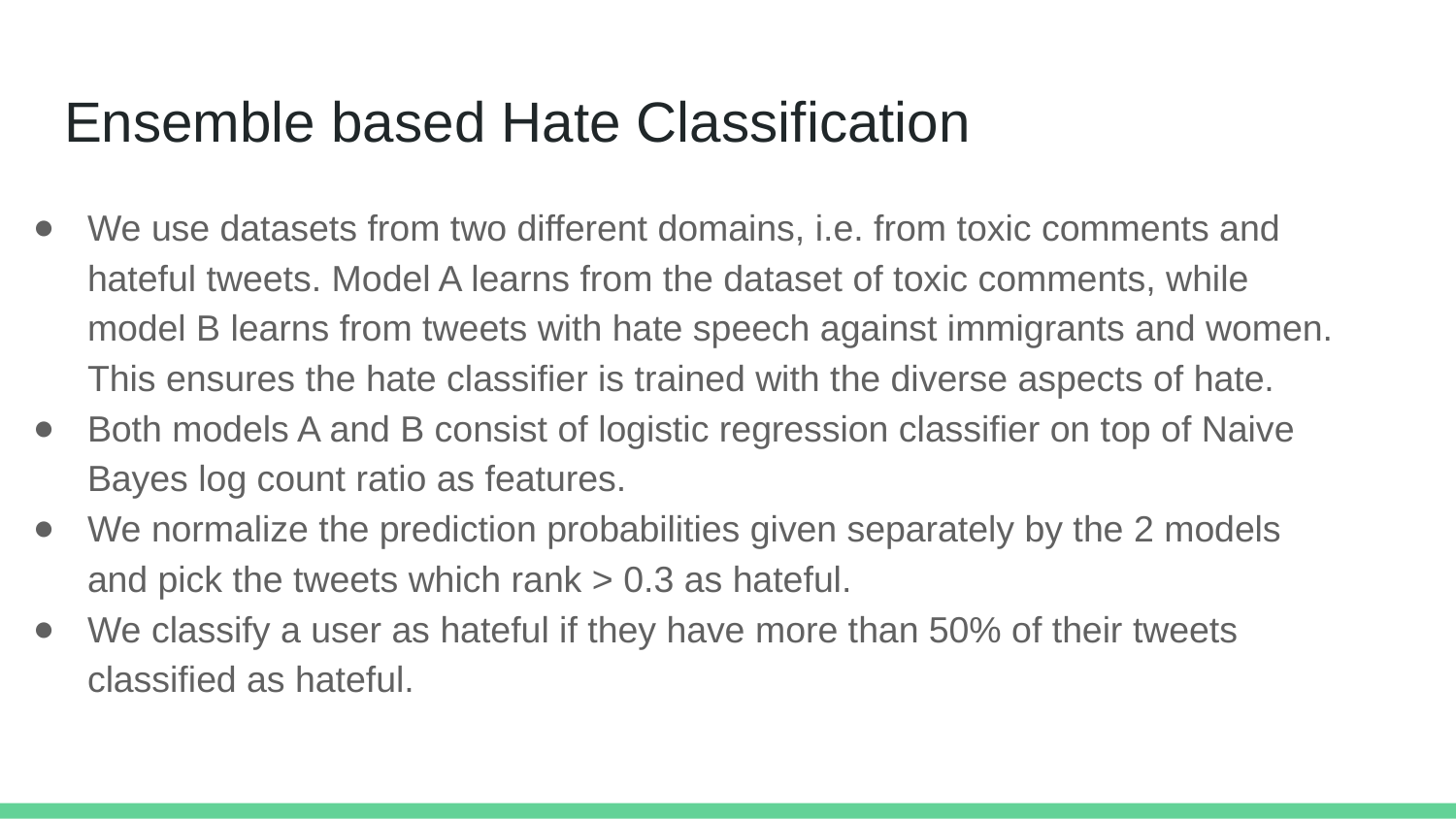

# Ensemble based Hate Classification
We use datasets from two different domains, i.e. from toxic comments and hateful tweets. Model A learns from the dataset of toxic comments, while model B learns from tweets with hate speech against immigrants and women. This ensures the hate classifier is trained with the diverse aspects of hate.
Both models A and B consist of logistic regression classifier on top of Naive Bayes log count ratio as features.
We normalize the prediction probabilities given separately by the 2 models and pick the tweets which rank > 0.3 as hateful.
We classify a user as hateful if they have more than 50% of their tweets classified as hateful.